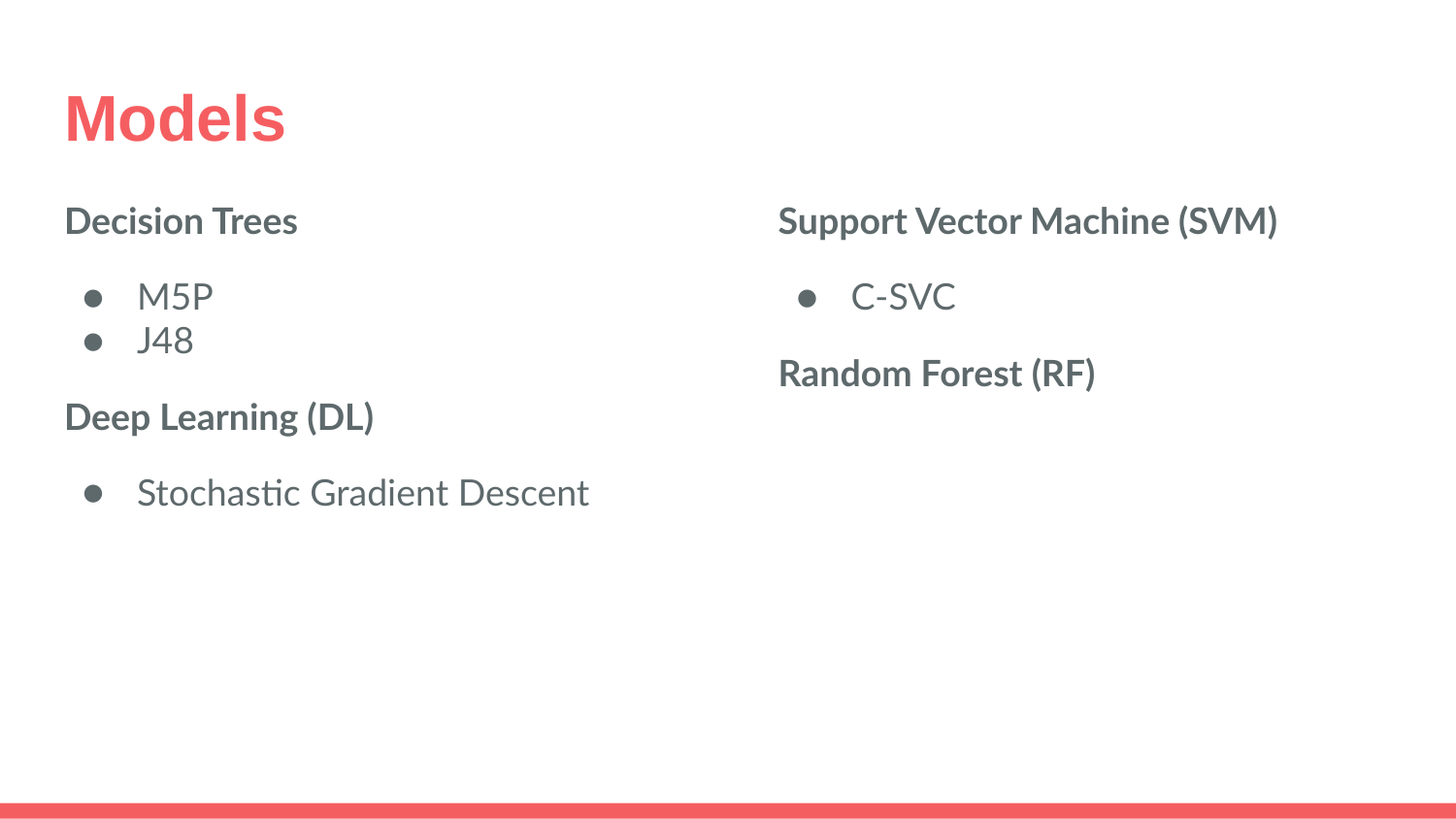

# Models
Decision Trees
M5P
J48
Deep Learning (DL)
Stochastic Gradient Descent

Support Vector Machine (SVM)
C-SVC
Random Forest (RF)